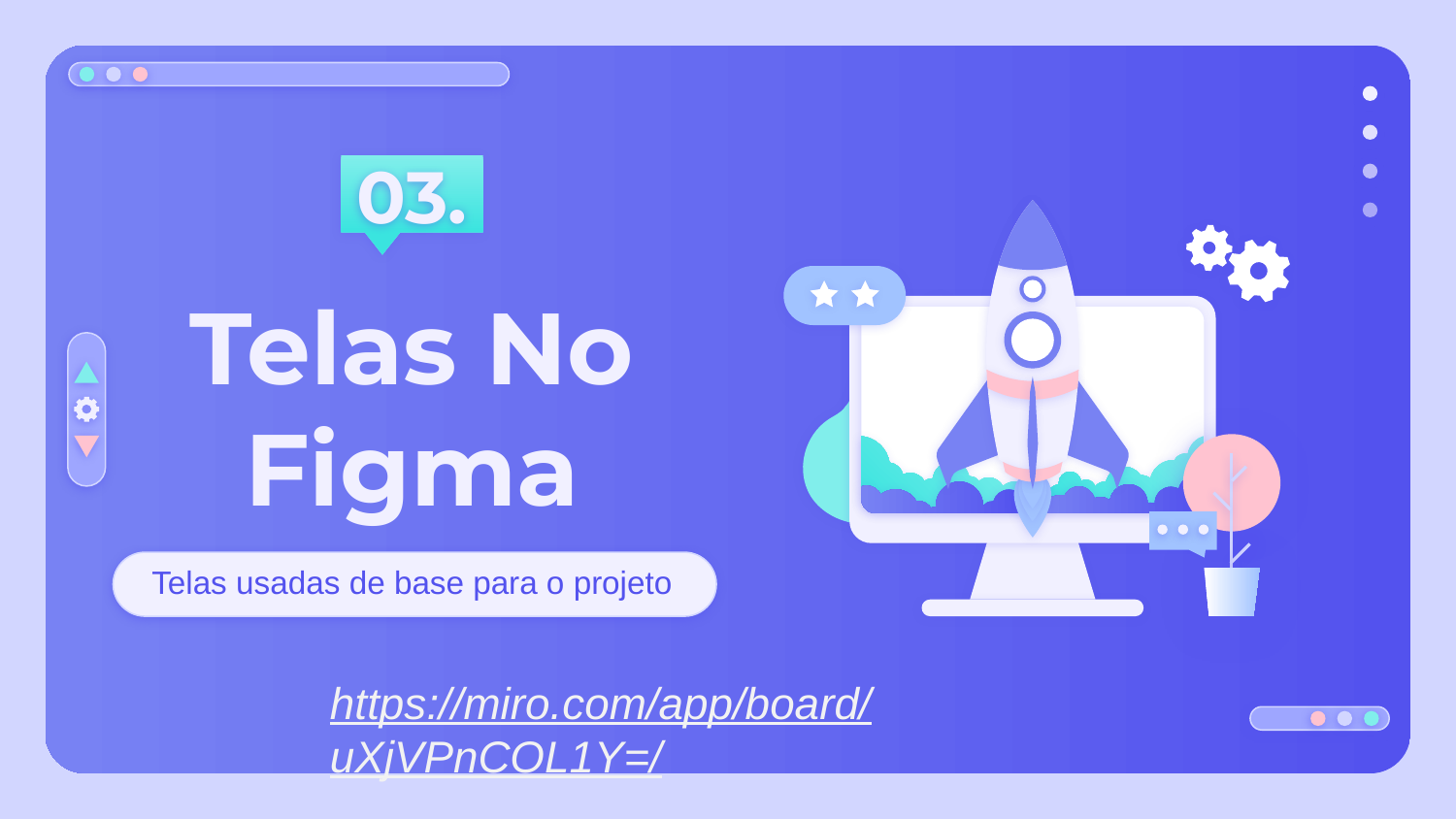

03.

# Telas No Figma

Telas usadas de base para o projeto

https://miro.com/app/board/uXjVPnCOL1Y=/